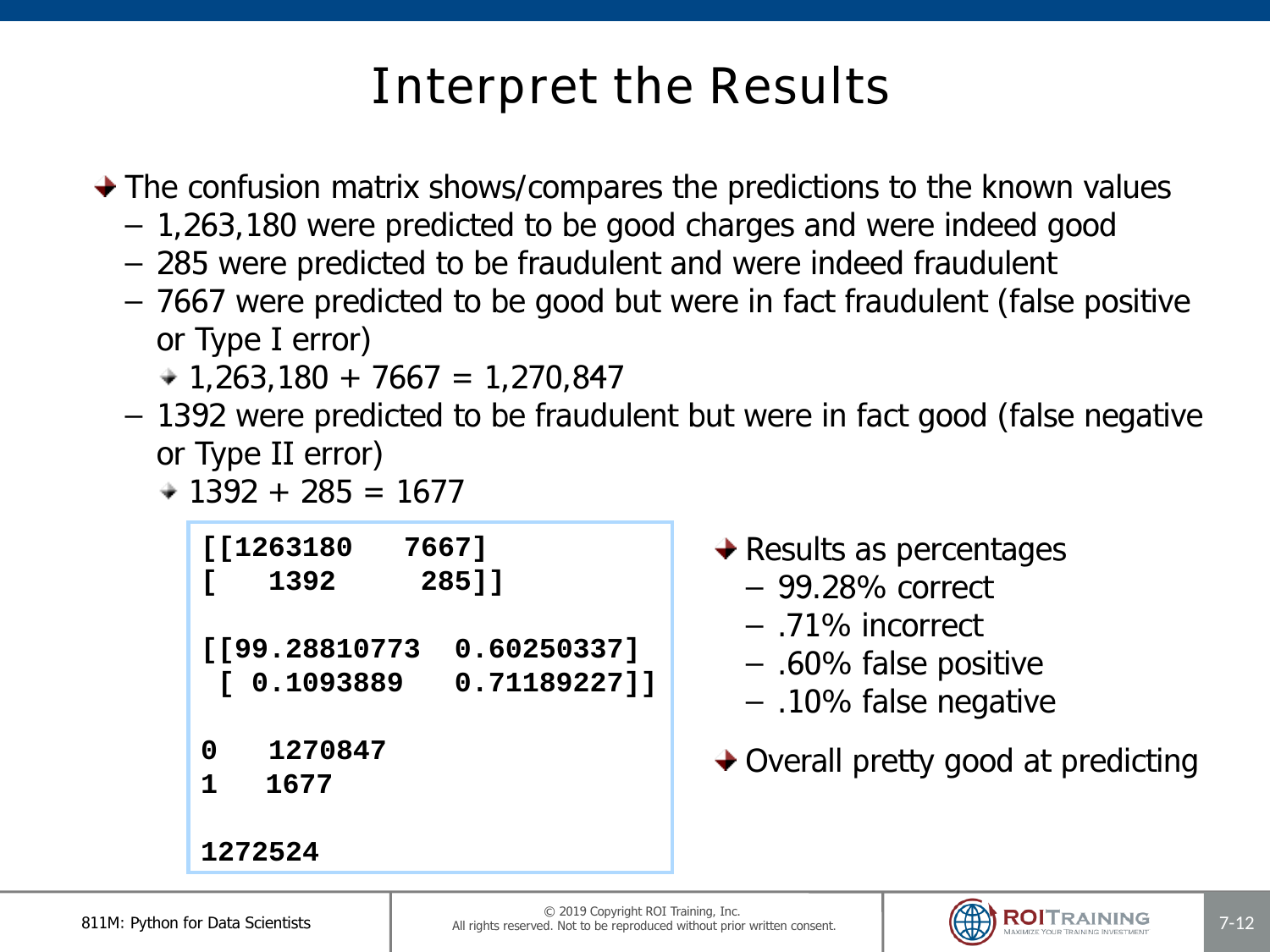

# Interpret the Results
The confusion matrix shows/compares the predictions to the known values
1,263,180 were predicted to be good charges and were indeed good
285 were predicted to be fraudulent and were indeed fraudulent
7667 were predicted to be good but were in fact fraudulent (false positive or Type I error)
1,263,180 + 7667 = 1,270,847
1392 were predicted to be fraudulent but were in fact good (false negative or Type II error)
1392 + 285 = 1677

[[1263180   7667]
[   1392     285]]

[[99.28810773  0.60250337]
 [ 0.1093889   0.71189227]]

0   1270847
 1677

1272524
Results as percentages
99.28% correct
.71% incorrect
.60% false positive
.10% false negative
Overall pretty good at predicting